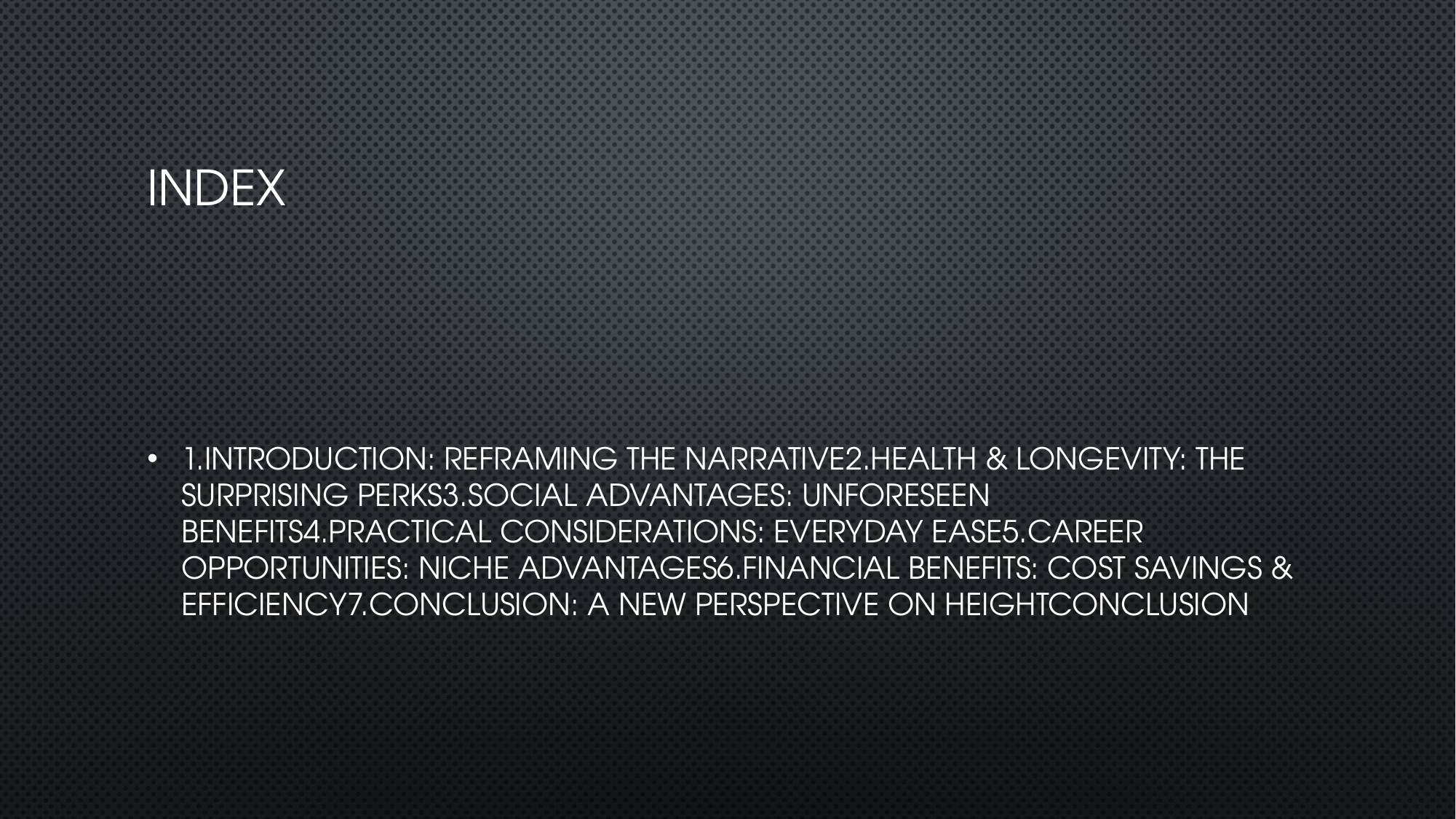

# Index

1.Introduction: Reframing the Narrative2.Health & Longevity: The Surprising Perks3.Social Advantages: Unforeseen Benefits4.Practical Considerations: Everyday Ease5.Career Opportunities: Niche Advantages6.Financial Benefits: Cost Savings & Efficiency7.Conclusion: A New Perspective on HeightConclusion